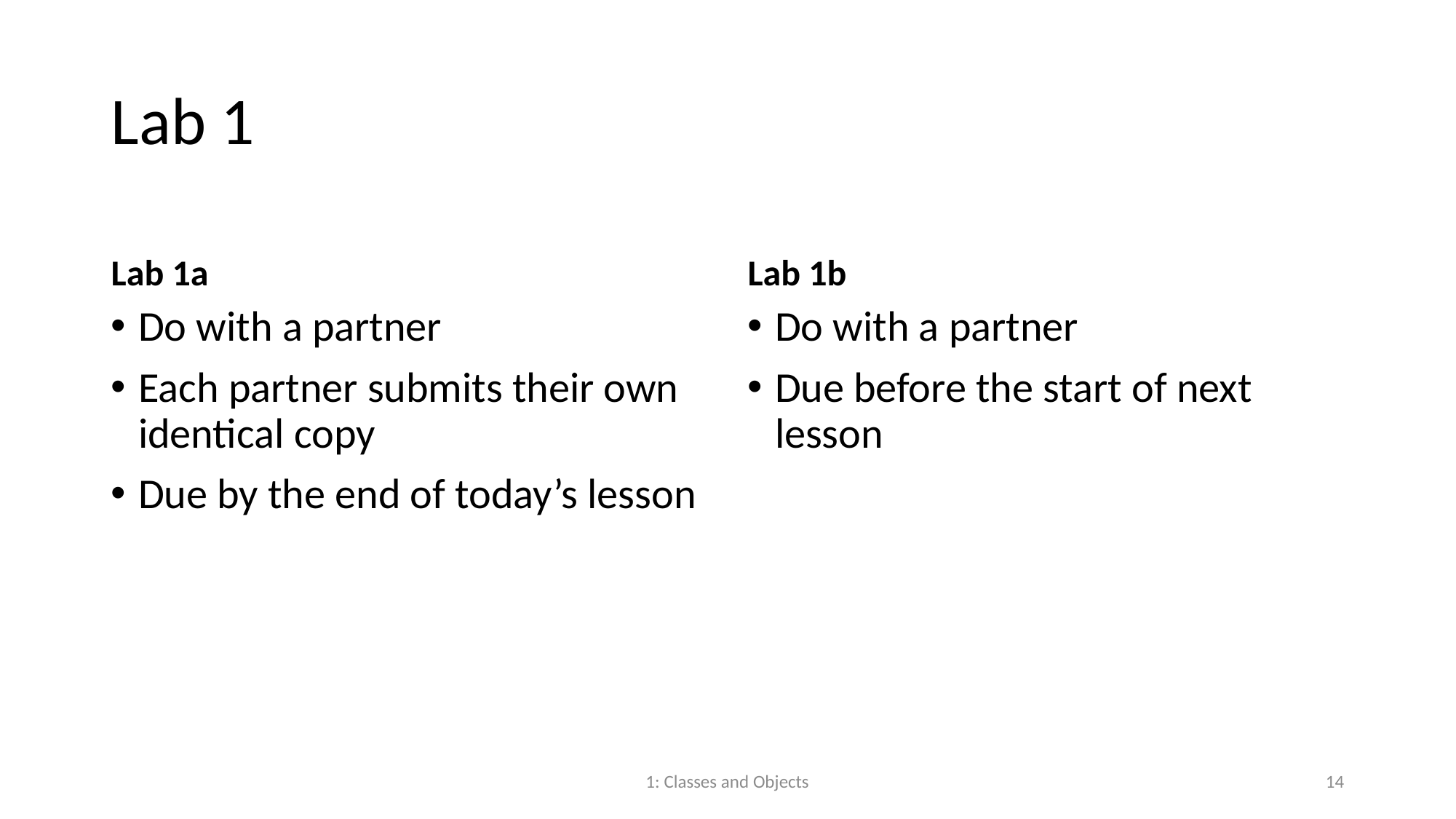

# Lab 1
Lab 1a
Lab 1b
Do with a partner
Each partner submits their own identical copy
Due by the end of today’s lesson
Do with a partner
Due before the start of next lesson

1: Classes and Objects
14